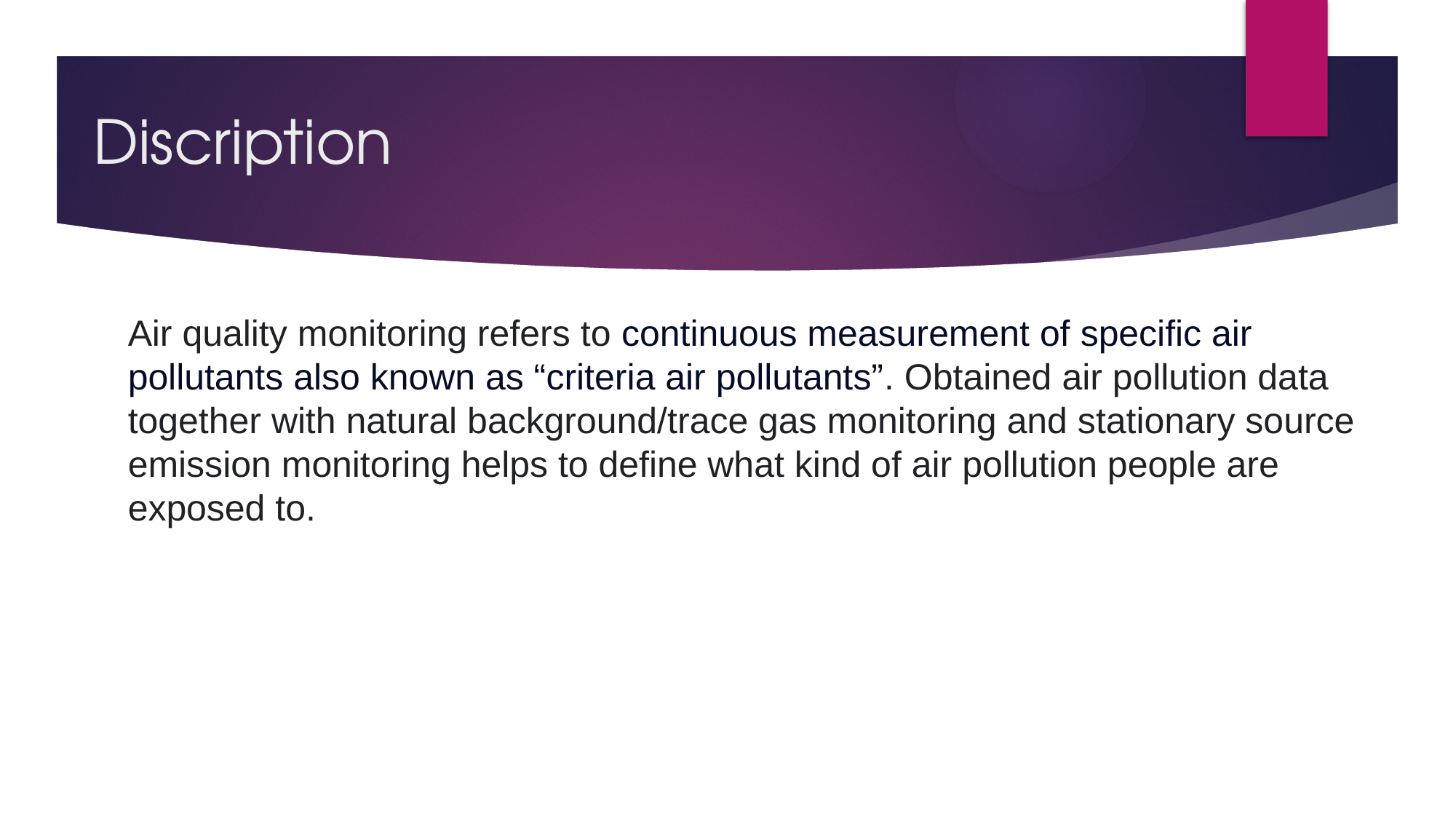

# Discription
Air quality monitoring refers to continuous measurement of specific air pollutants also known as “criteria air pollutants”. Obtained air pollution data together with natural background/trace gas monitoring and stationary source emission monitoring helps to define what kind of air pollution people are exposed to.